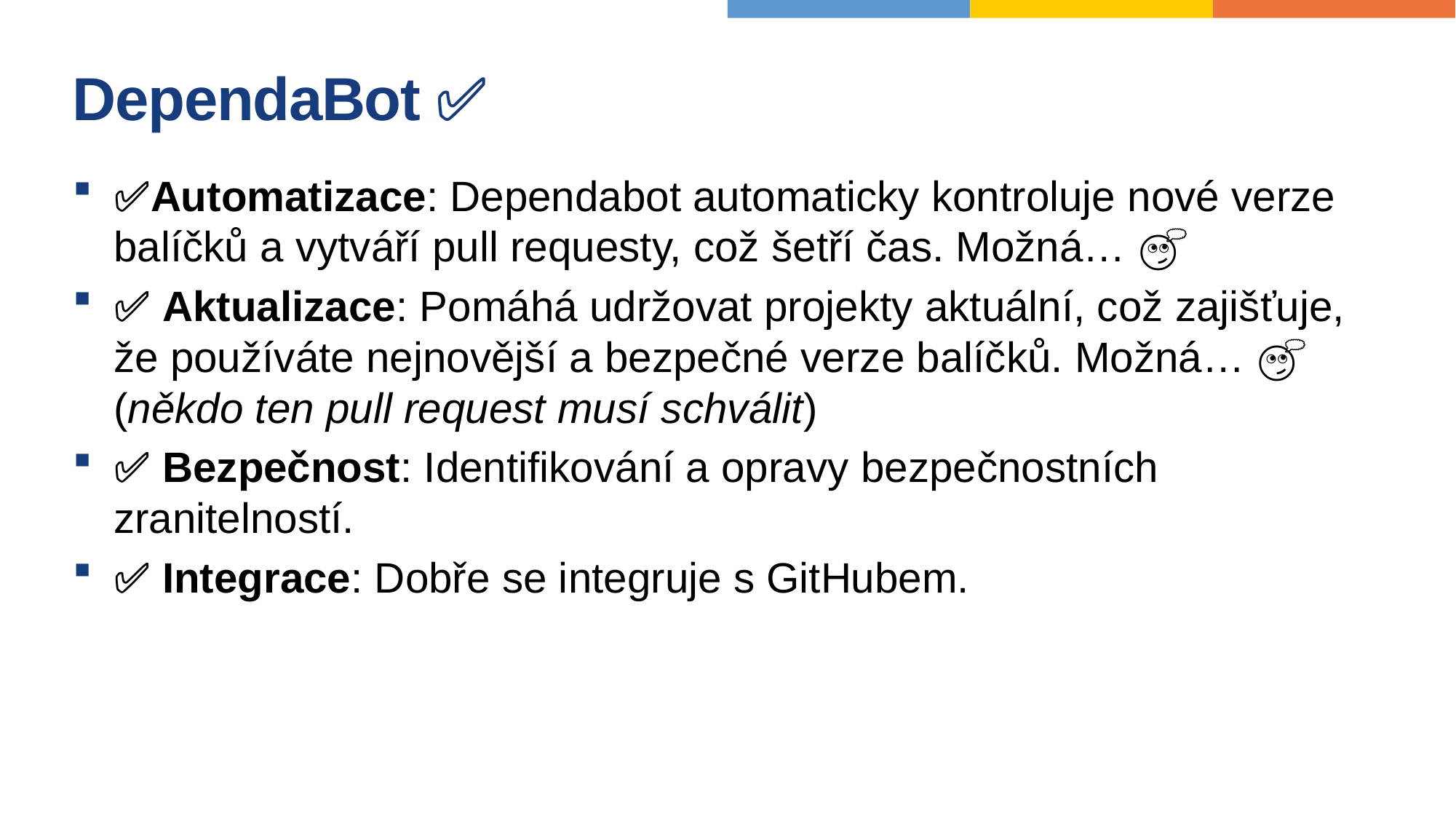

# DependaBot ✅
✅Automatizace: Dependabot automaticky kontroluje nové verze balíčků a vytváří pull requesty, což šetří čas. Možná… 🤔
✅ Aktualizace: Pomáhá udržovat projekty aktuální, což zajišťuje, že používáte nejnovější a bezpečné verze balíčků. Možná… 🤔
(někdo ten pull request musí schválit)
✅ Bezpečnost: Identifikování a opravy bezpečnostních zranitelností.
✅ Integrace: Dobře se integruje s GitHubem.